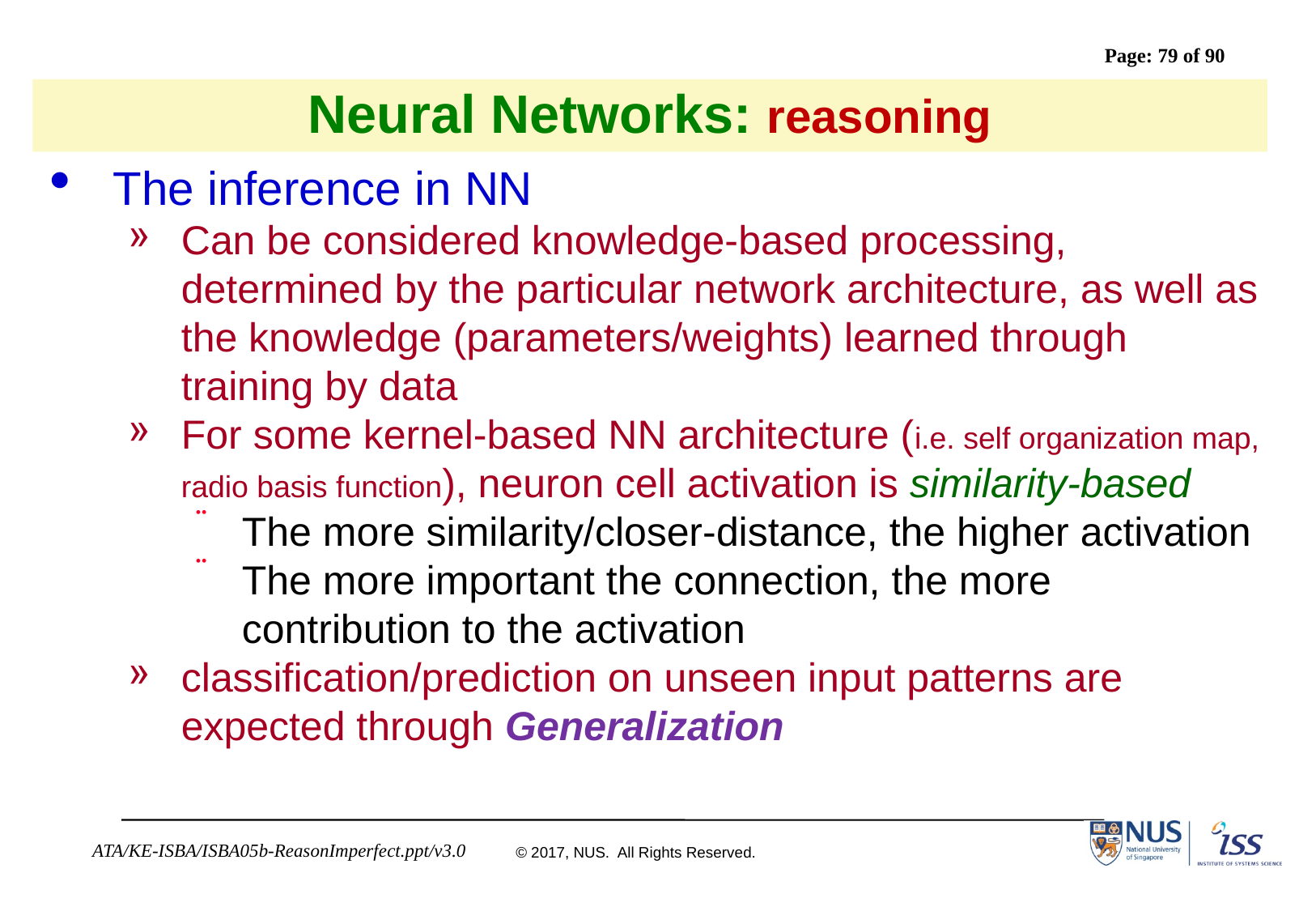

# Neural Networks: reasoning
The inference in NN
Can be considered knowledge-based processing, determined by the particular network architecture, as well as the knowledge (parameters/weights) learned through training by data
For some kernel-based NN architecture (i.e. self organization map, radio basis function), neuron cell activation is similarity-based
The more similarity/closer-distance, the higher activation
The more important the connection, the more contribution to the activation
classification/prediction on unseen input patterns are expected through Generalization